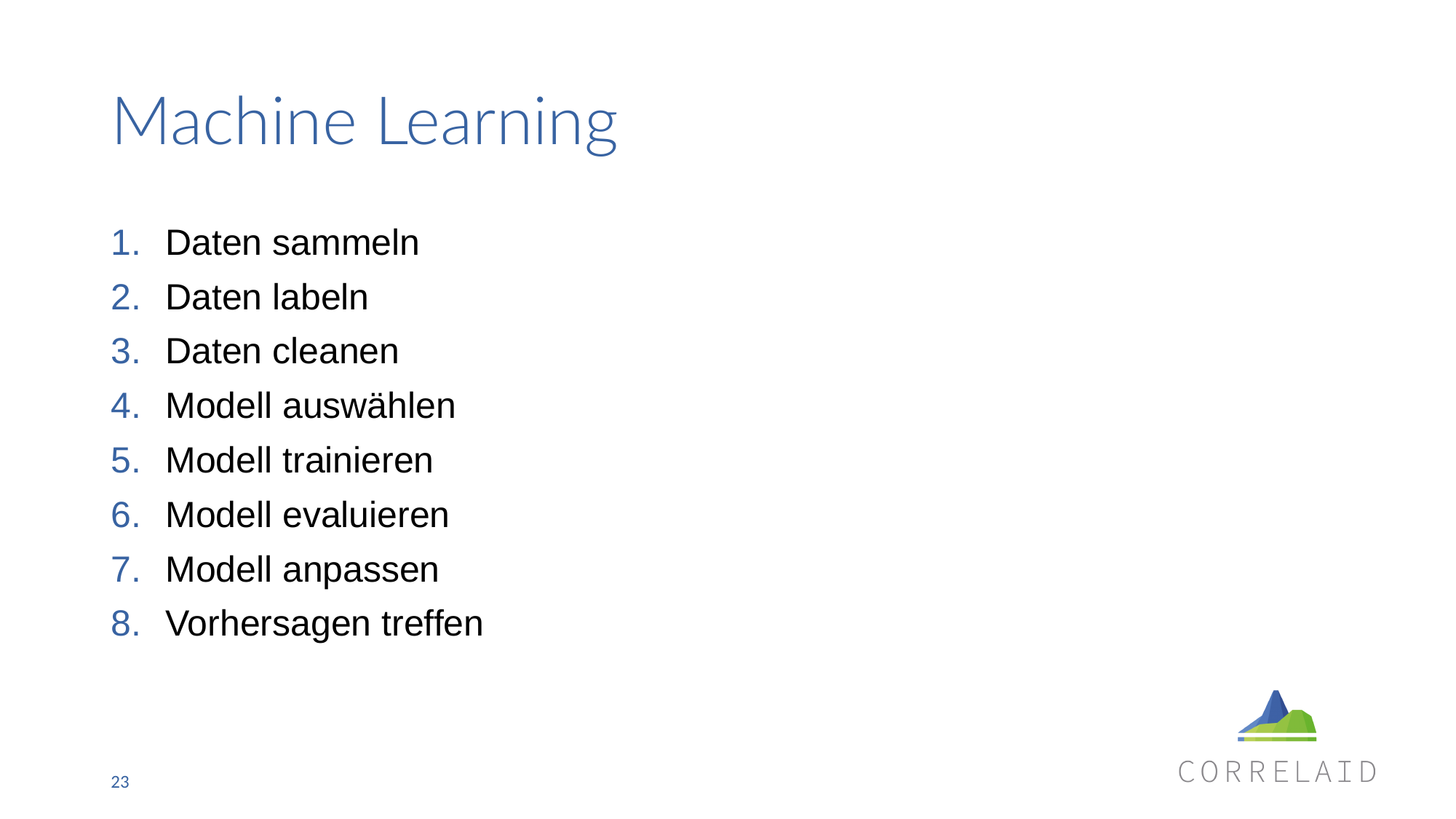

# Machine Learning
Daten sammeln
Daten labeln
Daten cleanen
Modell auswählen
Modell trainieren
Modell evaluieren
Modell anpassen
Vorhersagen treffen

23